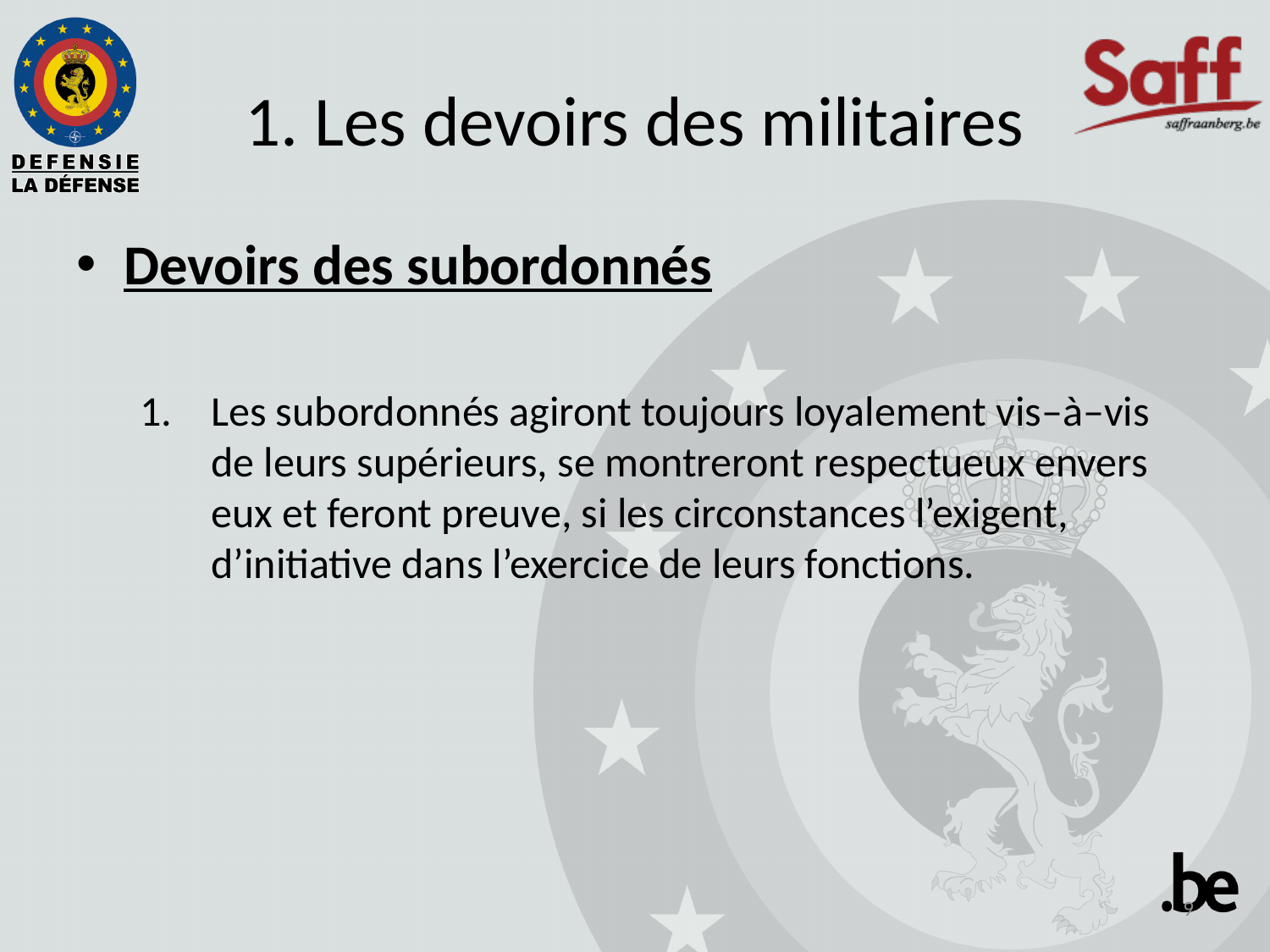

# 1. Les devoirs des militaires
Devoirs des subordonnés

Les subordonnés agiront toujours loyalement vis–à–vis de leurs supérieurs, se montreront respectueux envers eux et feront preuve, si les circonstances l’exigent, d’initiative dans l’exercice de leurs fonctions.
9